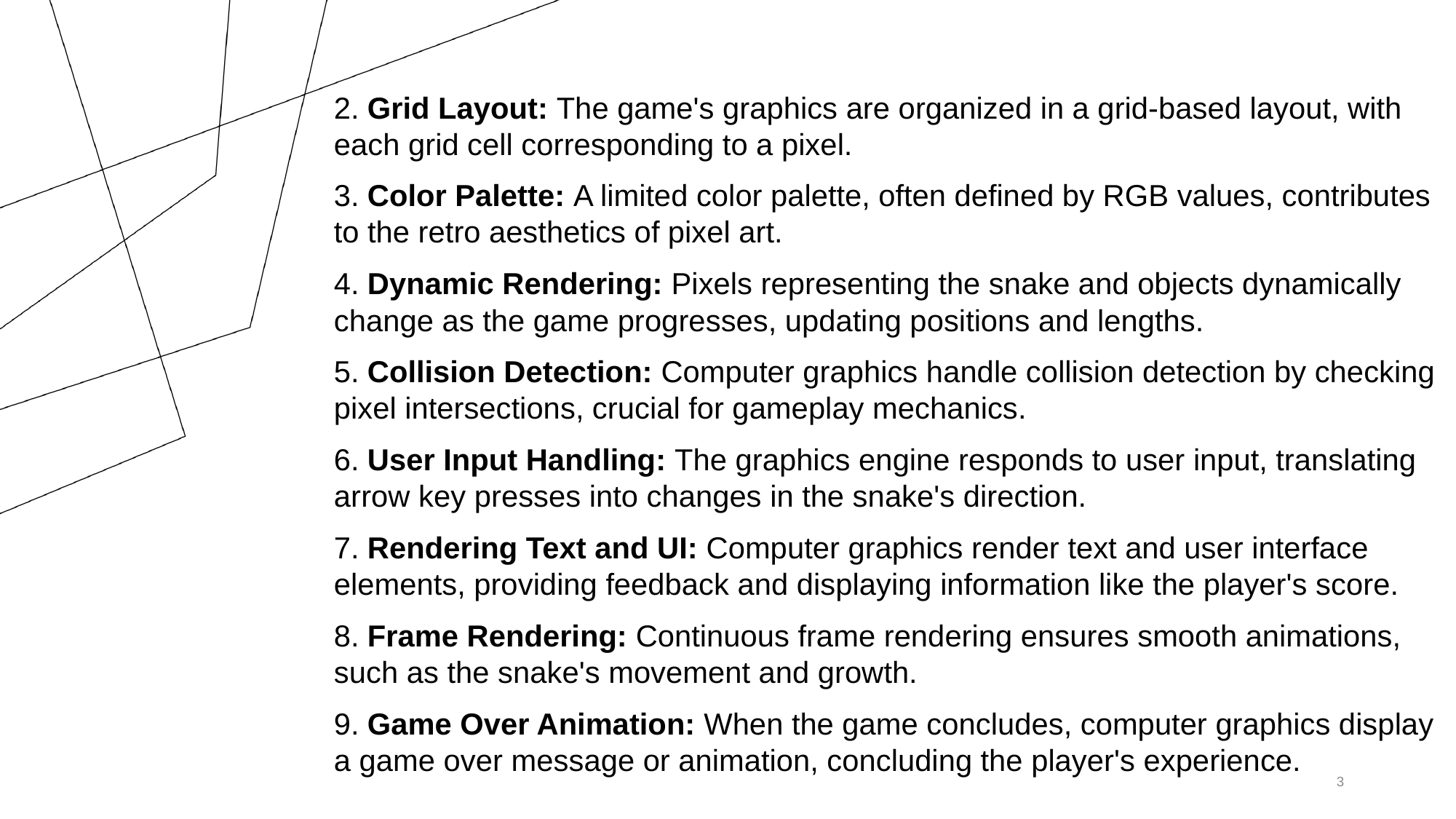

2. Grid Layout: The game's graphics are organized in a grid-based layout, with each grid cell corresponding to a pixel.
3. Color Palette: A limited color palette, often defined by RGB values, contributes to the retro aesthetics of pixel art.
4. Dynamic Rendering: Pixels representing the snake and objects dynamically change as the game progresses, updating positions and lengths.
5. Collision Detection: Computer graphics handle collision detection by checking pixel intersections, crucial for gameplay mechanics.
6. User Input Handling: The graphics engine responds to user input, translating arrow key presses into changes in the snake's direction.
7. Rendering Text and UI: Computer graphics render text and user interface elements, providing feedback and displaying information like the player's score.
8. Frame Rendering: Continuous frame rendering ensures smooth animations, such as the snake's movement and growth.
9. Game Over Animation: When the game concludes, computer graphics display a game over message or animation, concluding the player's experience.
3